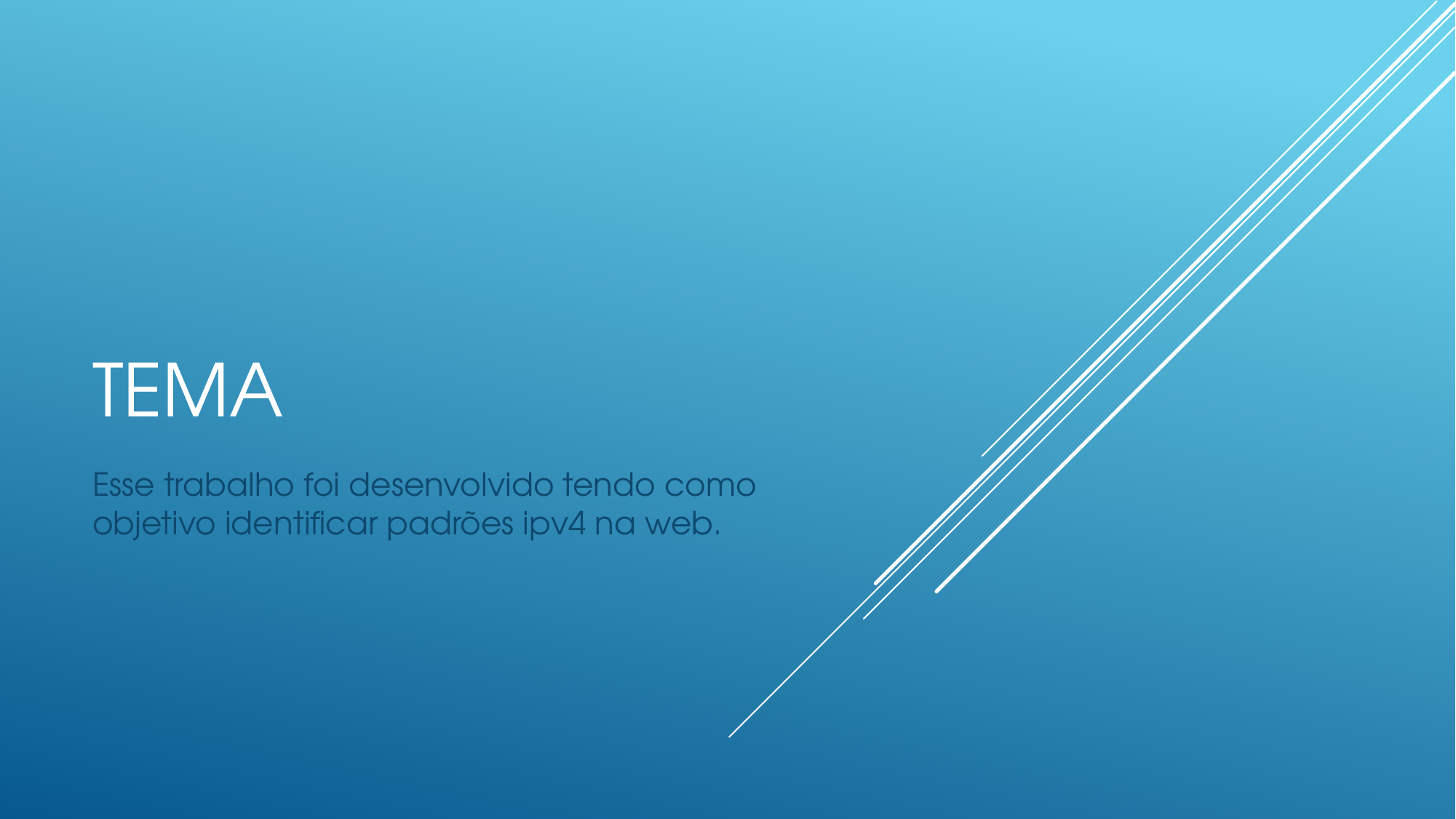

# TEMA
Esse trabalho foi desenvolvido tendo como objetivo identificar padrões ipv4 na web.